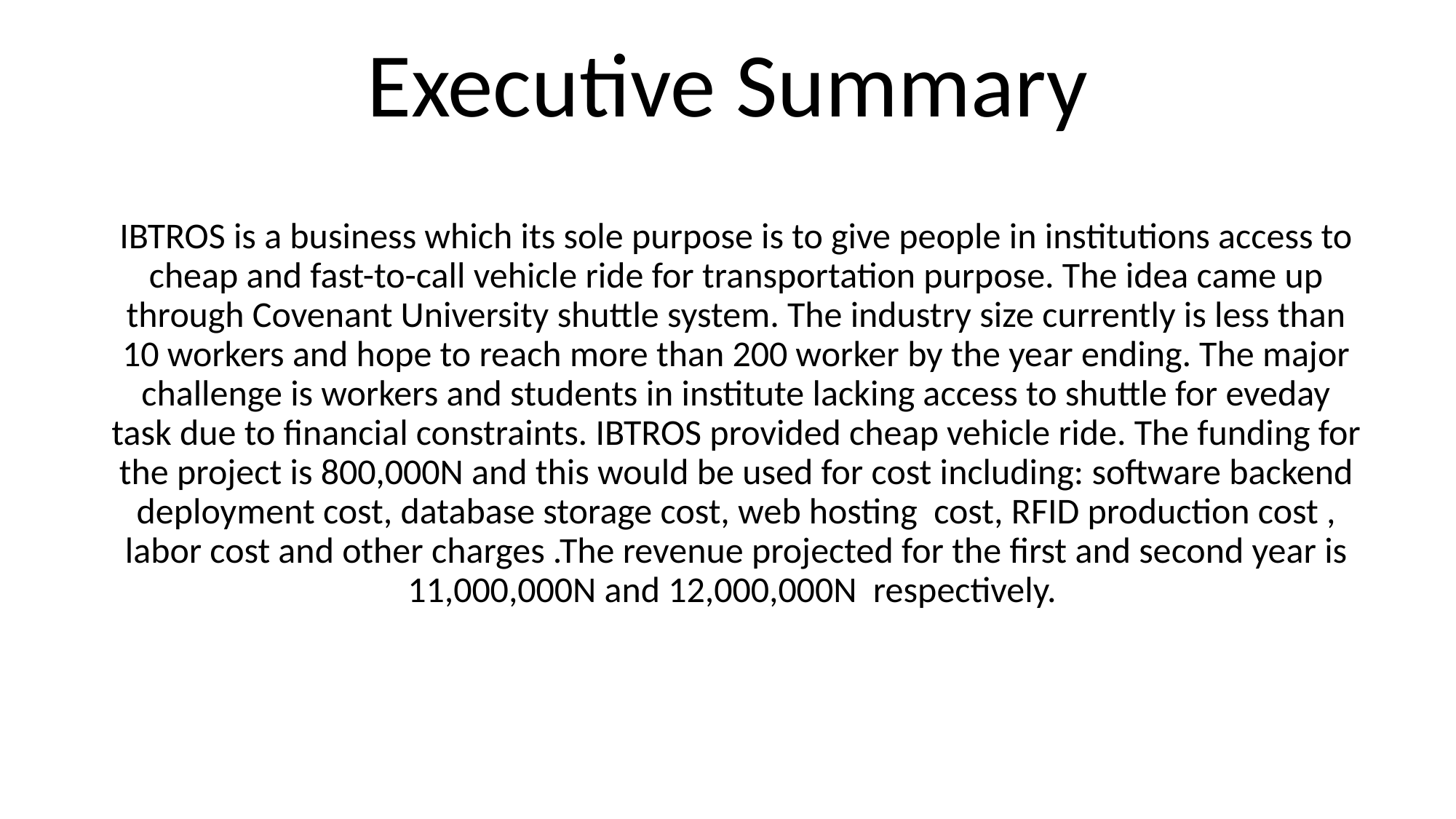

# Executive Summary
IBTROS is a business which its sole purpose is to give people in institutions access to cheap and fast-to-call vehicle ride for transportation purpose. The idea came up through Covenant University shuttle system. The industry size currently is less than 10 workers and hope to reach more than 200 worker by the year ending. The major challenge is workers and students in institute lacking access to shuttle for eveday task due to financial constraints. IBTROS provided cheap vehicle ride. The funding for the project is 800,000N and this would be used for cost including: software backend deployment cost, database storage cost, web hosting  cost, RFID production cost , labor cost and other charges .The revenue projected for the first and second year is 11,000,000N and 12,000,000N  respectively.